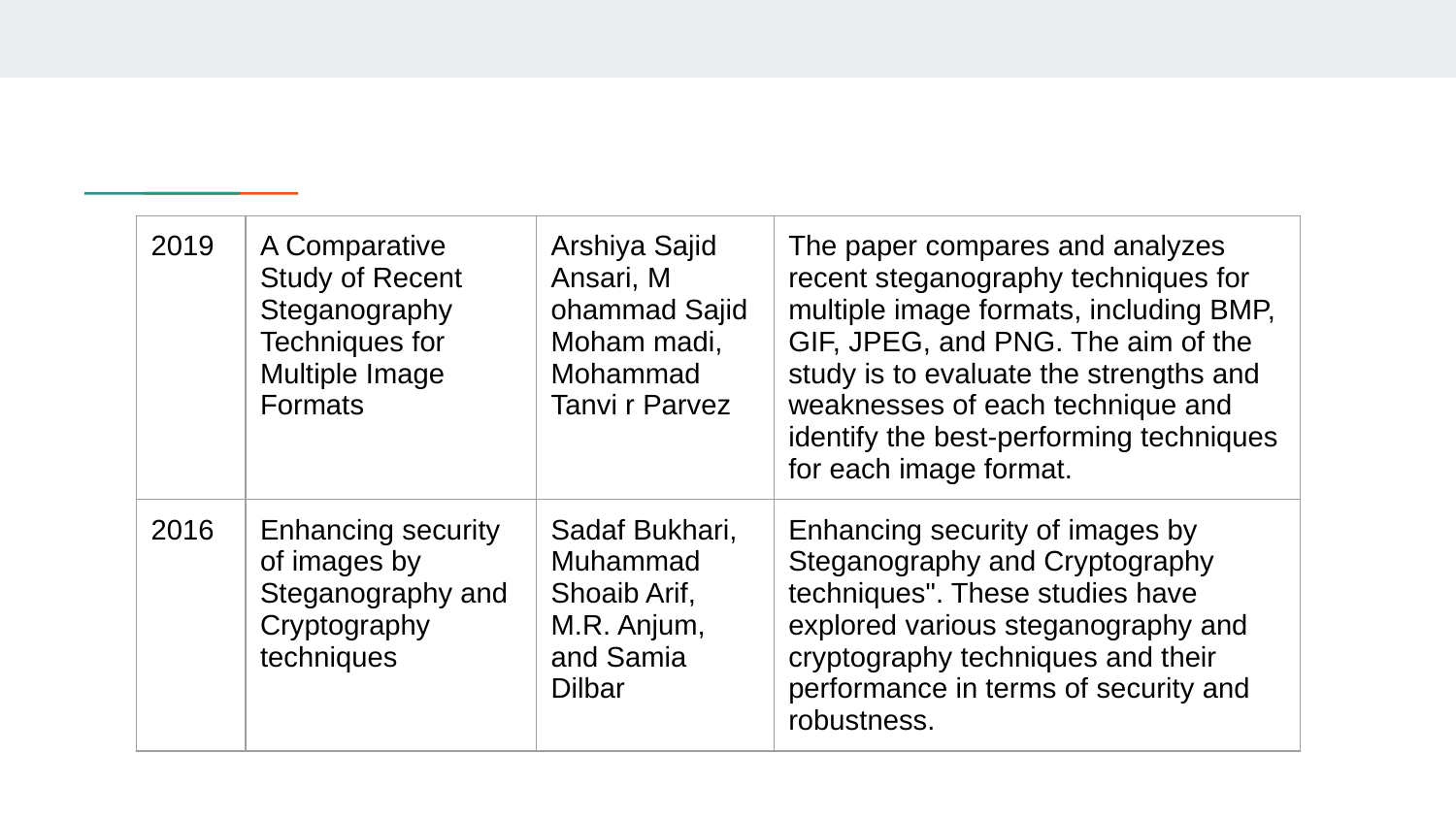

| 2019 | A Comparative Study of Recent Steganography Techniques for Multiple Image Formats | Arshiya Sajid Ansari, M ohammad Sajid Moham madi, Mohammad Tanvi r Parvez | The paper compares and analyzes recent steganography techniques for multiple image formats, including BMP, GIF, JPEG, and PNG. The aim of the study is to evaluate the strengths and weaknesses of each technique and identify the best-performing techniques for each image format. |
| --- | --- | --- | --- |
| 2016 | Enhancing security of images by Steganography and Cryptography techniques | Sadaf Bukhari, Muhammad Shoaib Arif, M.R. Anjum, and Samia Dilbar | Enhancing security of images by Steganography and Cryptography techniques". These studies have explored various steganography and cryptography techniques and their performance in terms of security and robustness. |